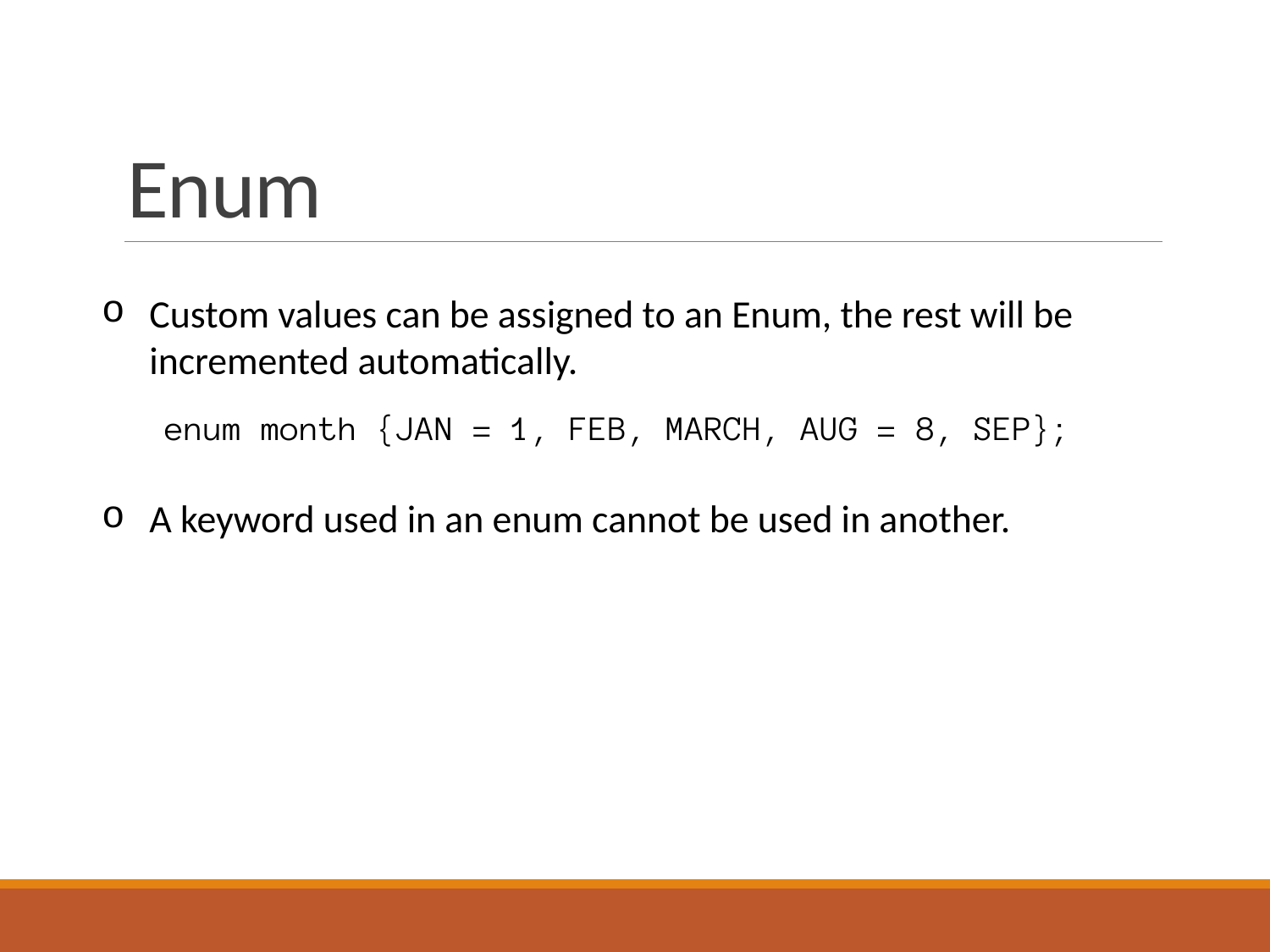

# Enum
Custom values can be assigned to an Enum, the rest will be incremented automatically.

enum month {JAN = 1, FEB, MARCH, AUG = 8, SEP};

A keyword used in an enum cannot be used in another.